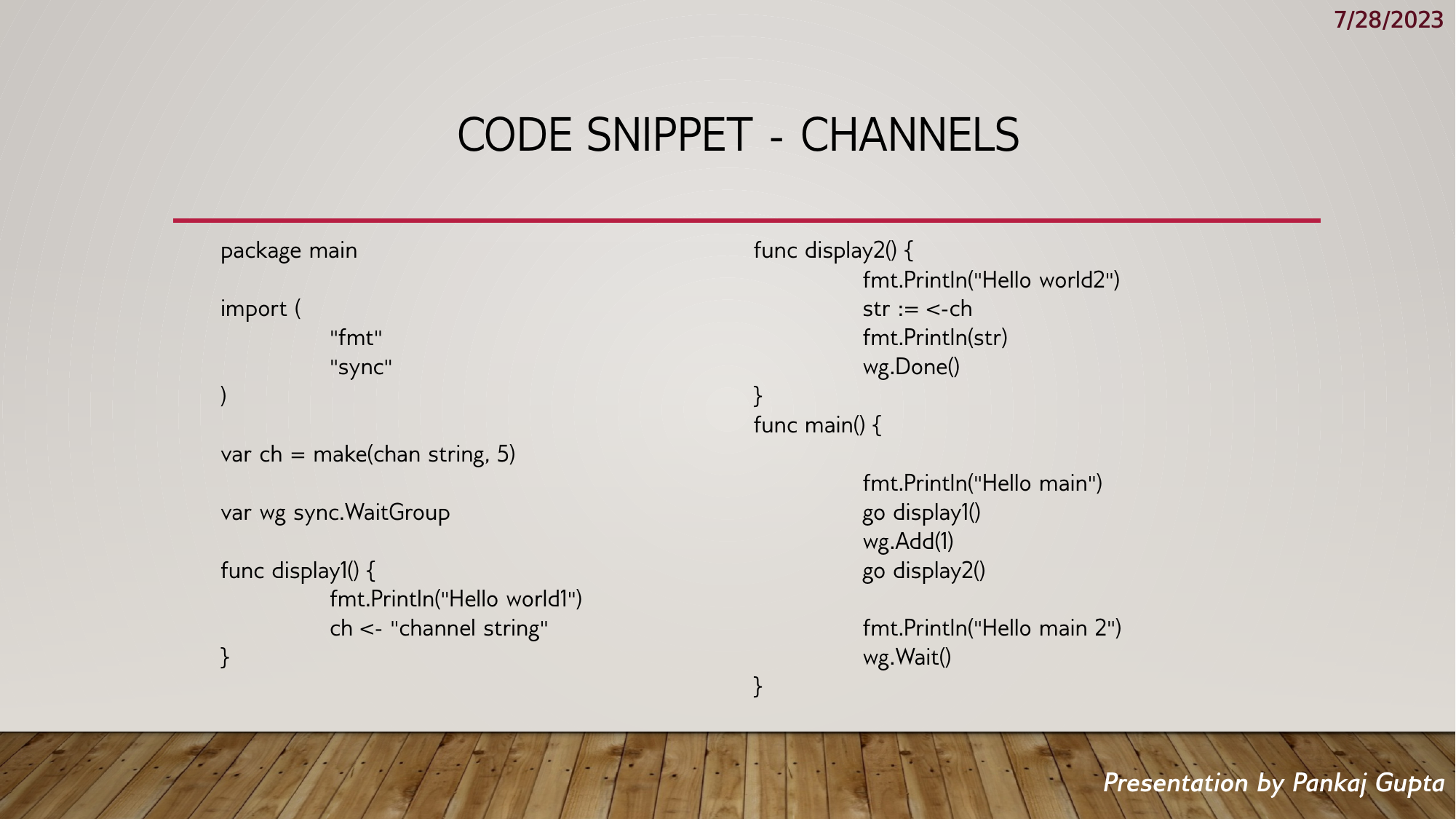

7/28/2023
# CODE SNIPPET - CHANNELS
package main

import (
	"fmt"
	"sync"
)

var ch = make(chan string, 5)

var wg sync.WaitGroup

func display1() {
	fmt.Println("Hello world1")
	ch <- "channel string"
}
func display2() {
	fmt.Println("Hello world2")
	str := <-ch
	fmt.Println(str)
	wg.Done()
}
func main() {

	fmt.Println("Hello main")
	go display1()
	wg.Add(1)
	go display2()

	fmt.Println("Hello main 2")
	wg.Wait()
}

Presentation by Pankaj Gupta